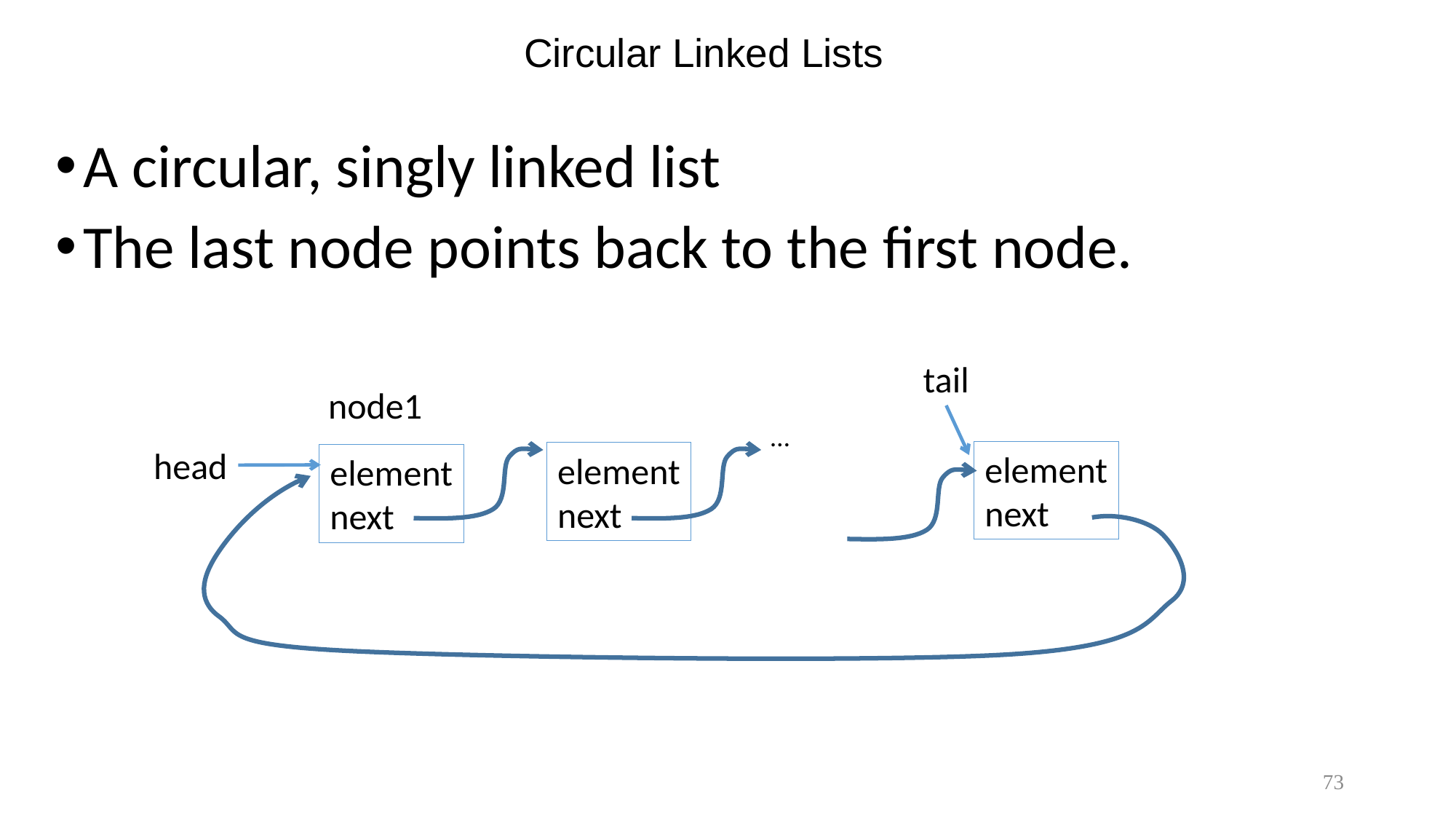

# Circular Linked Lists
A circular, singly linked list
The last node points back to the first node.

tail

node1
…
head
element
next
element
next
element
next

73